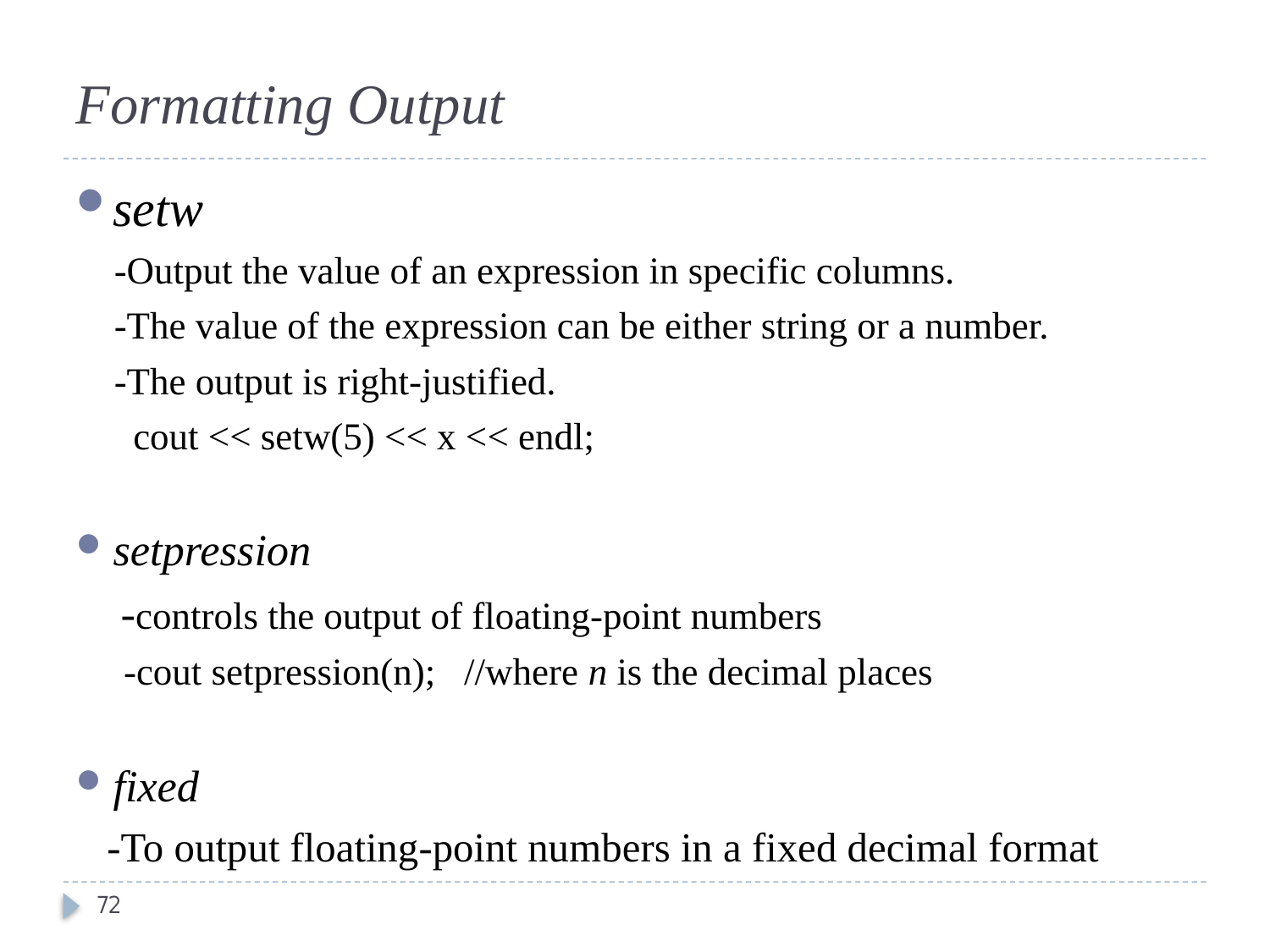

#
Formatting Output
setw
    -Output the value of an expression in specific columns.
    -The value of the expression can be either string or a number.
    -The output is right-justified.
      cout << setw(5) << x << endl;

setpression
    -controls the output of floating-point numbers
     -cout setpression(n);   //where n is the decimal places

fixed
   -To output floating-point numbers in a fixed decimal format
72